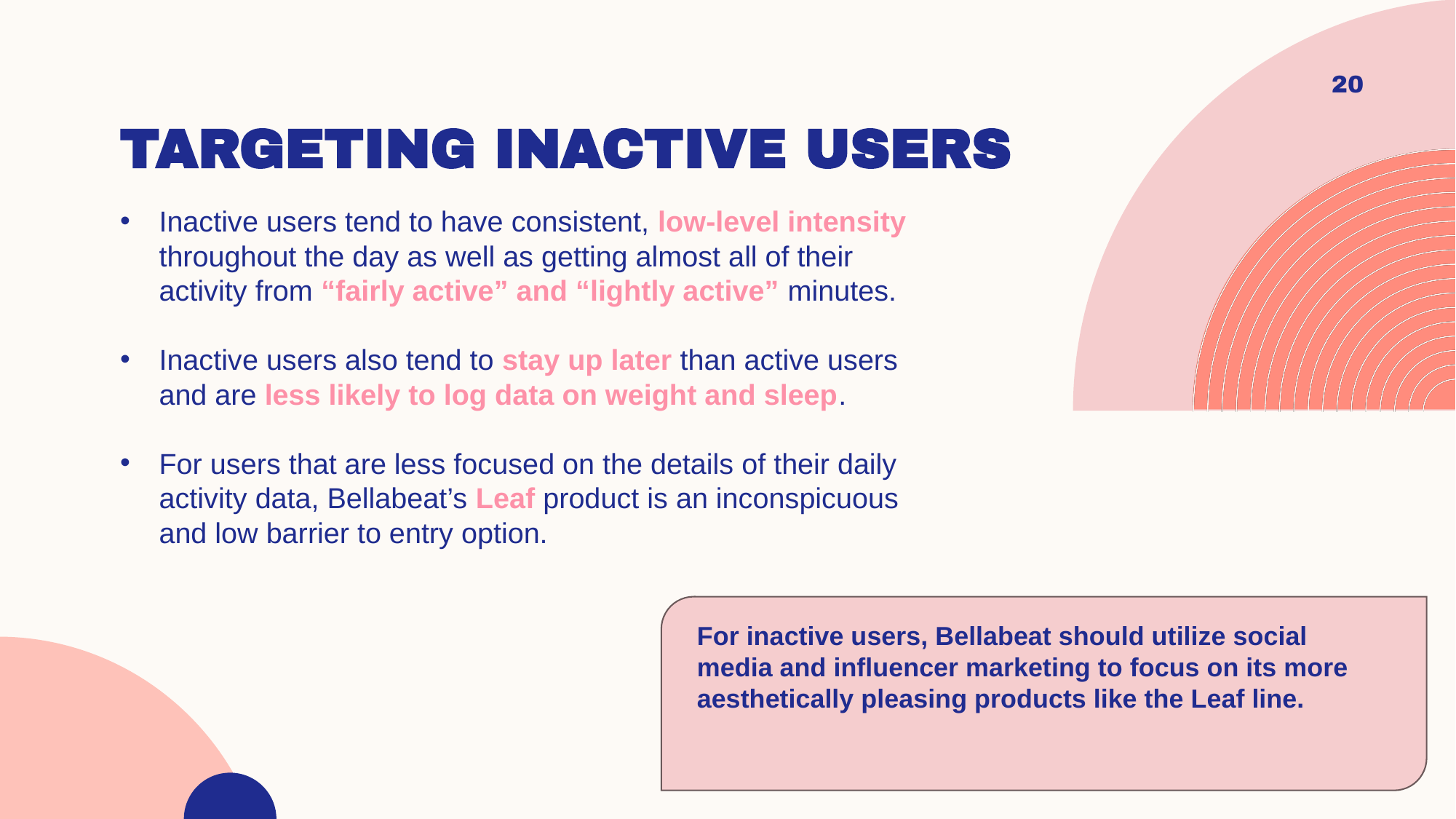

20
# Targeting Inactive users
Inactive users tend to have consistent, low-level intensity throughout the day as well as getting almost all of their activity from “fairly active” and “lightly active” minutes.

Inactive users also tend to stay up later than active users and are less likely to log data on weight and sleep.

For users that are less focused on the details of their daily activity data, Bellabeat’s Leaf product is an inconspicuous and low barrier to entry option.

For inactive users, Bellabeat should utilize social media and influencer marketing to focus on its more aesthetically pleasing products like the Leaf line.